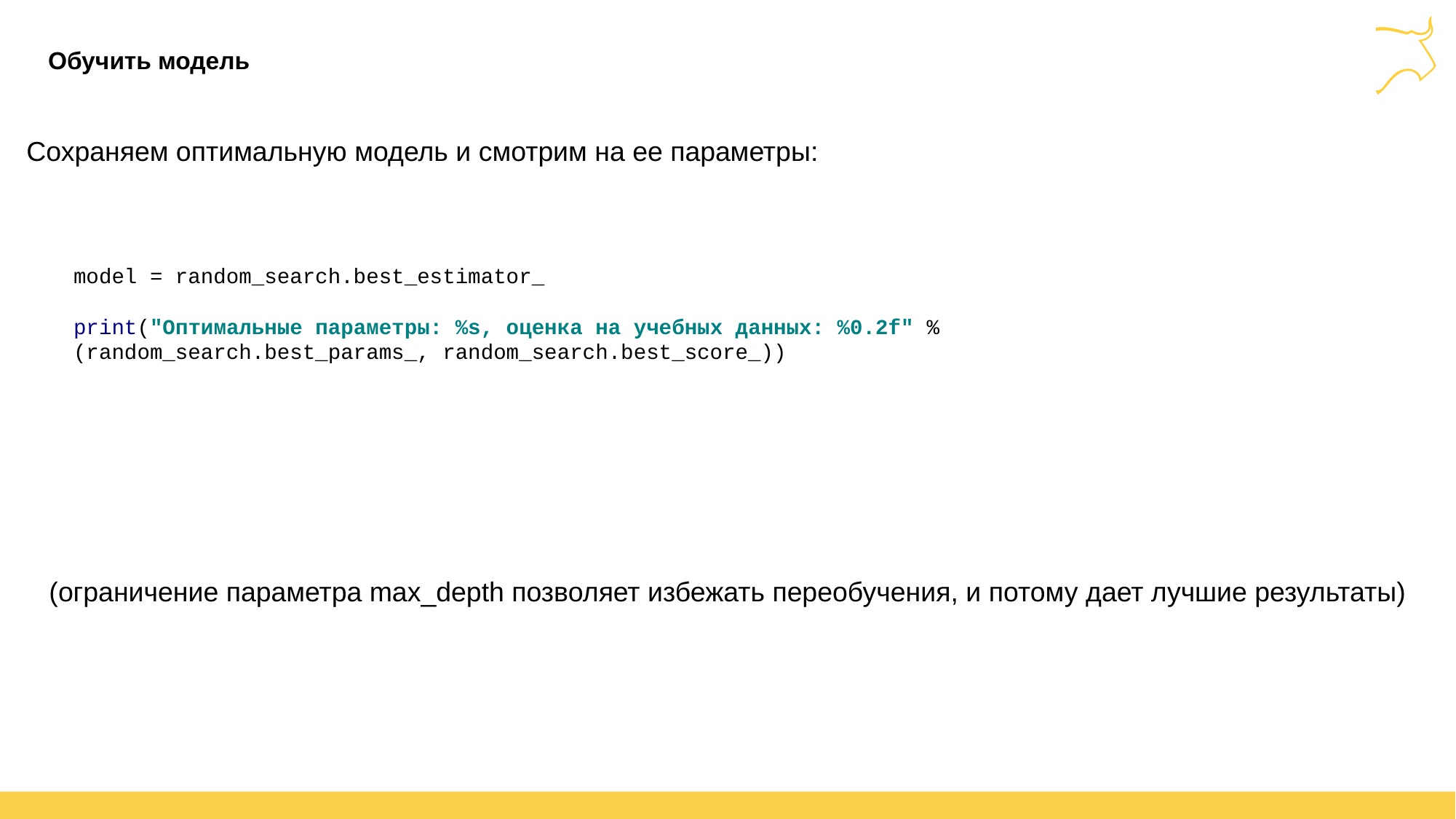

# Обучить модель
Сохраняем оптимальную модель и смотрим на ее параметры:
model = random_search.best_estimator_
print("Оптимальные параметры: %s, оценка на учебных данных: %0.2f" % (random_search.best_params_, random_search.best_score_))
(ограничение параметра max_depth позволяет избежать переобучения, и потому дает лучшие результаты)